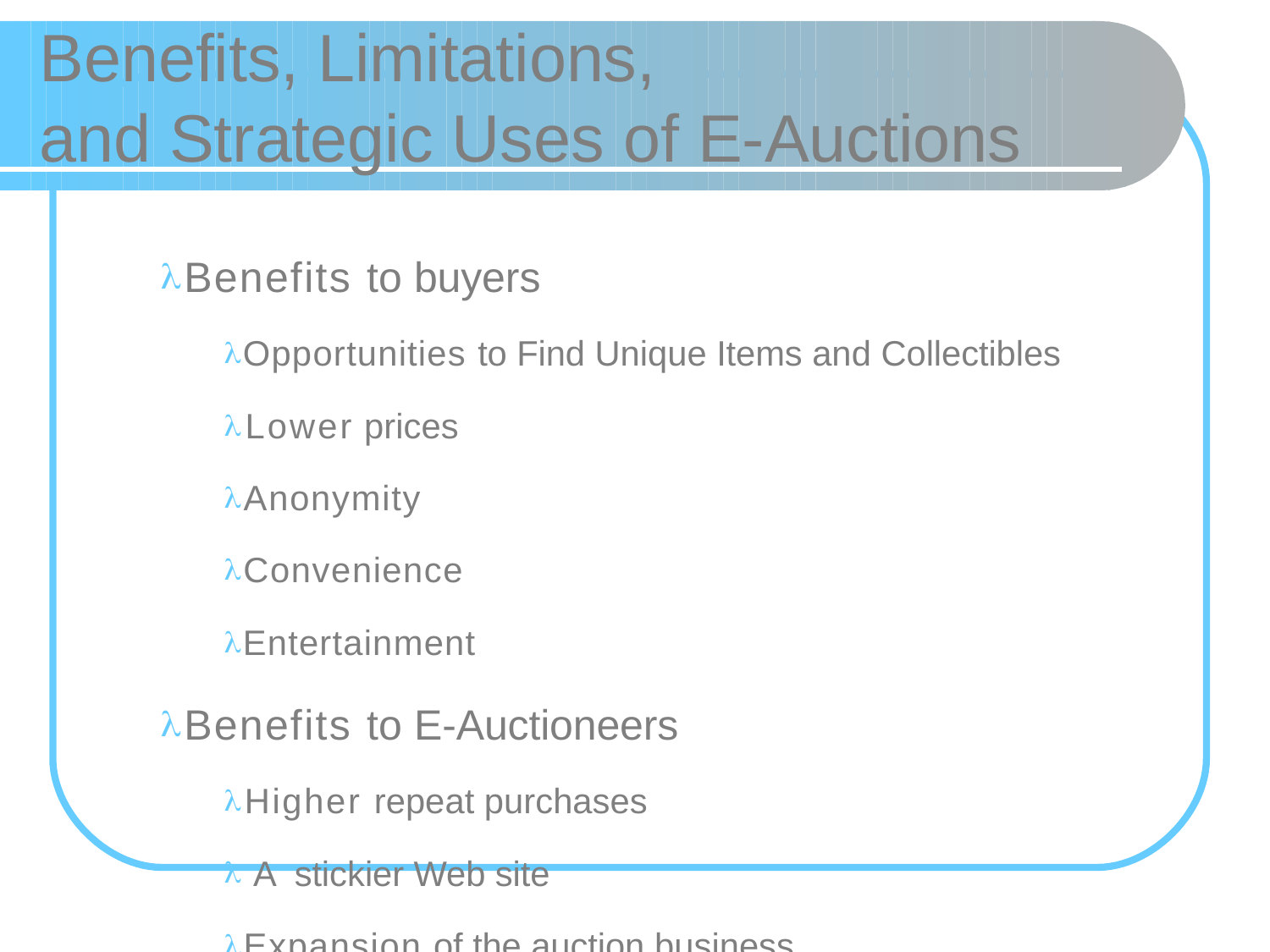

# Benefits, Limitations,
and Strategic Uses of E-Auctions
λBenefits to buyers
λOpportunities to Find Unique Items and Collectibles
λLower prices
λAnonymity
λConvenience
λEntertainment
λBenefits to E-Auctioneers
λHigher repeat purchases
λA stickier Web site
λExpansion of the auction business